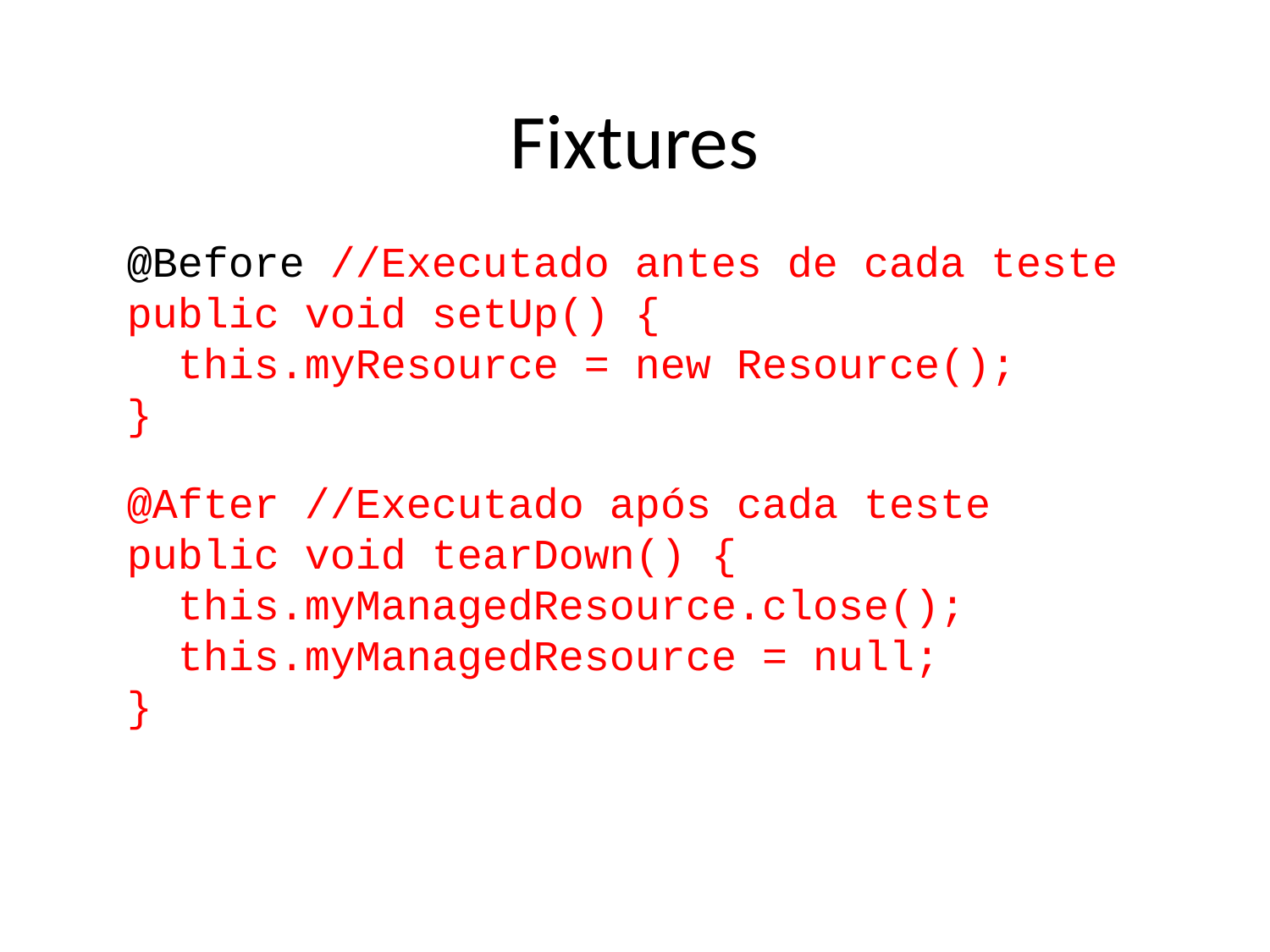

Fixtures
  @Before //Executado antes de cada teste
  public void setUp() {
    this.myResource = new Resource();
  }

  @After //Executado após cada teste
  public void tearDown() {
    this.myManagedResource.close();
    this.myManagedResource = null;
  }